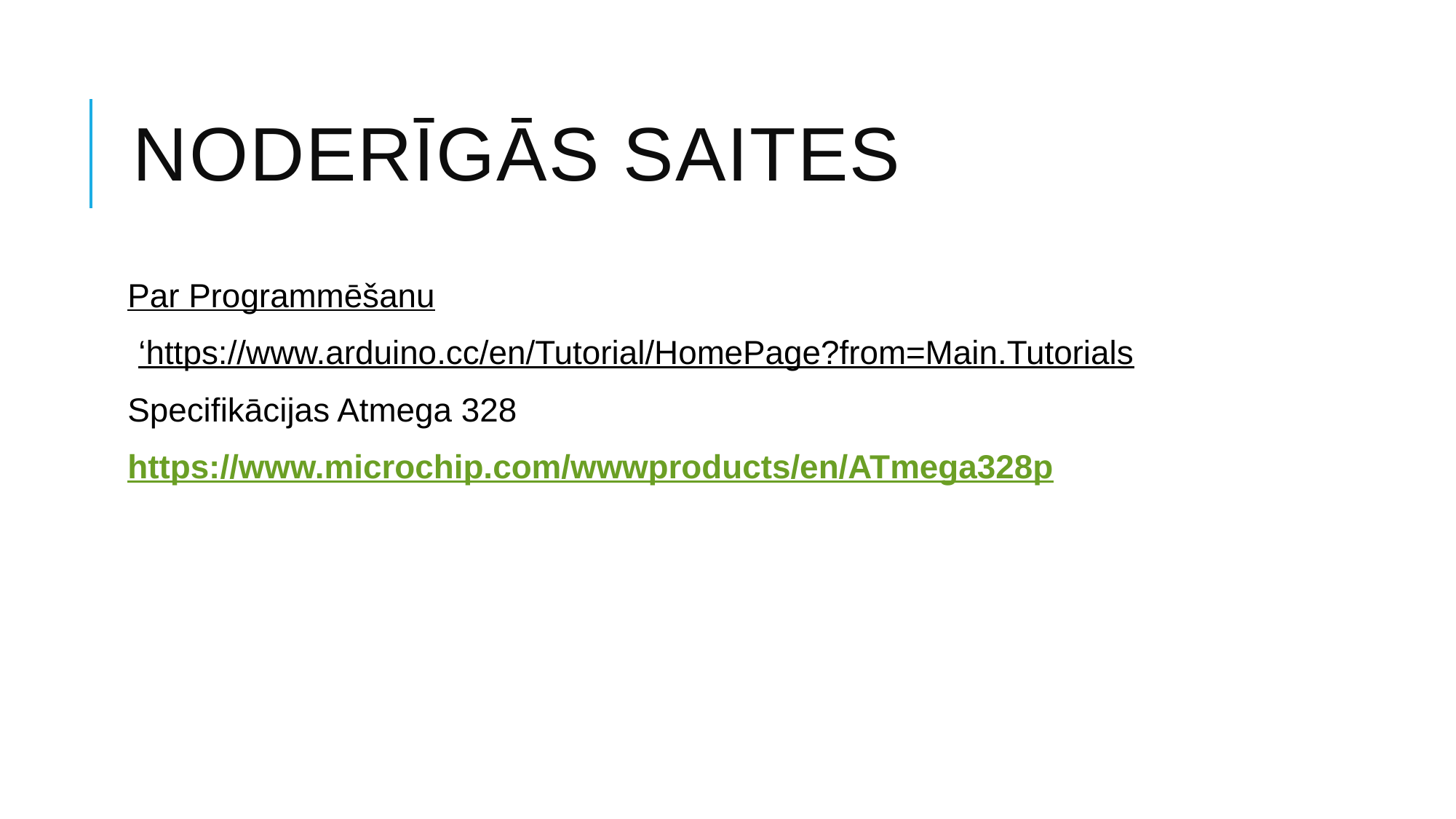

# Noderīgās saites
Par Programmēšanu
‘https://www.arduino.cc/en/Tutorial/HomePage?from=Main.Tutorials
Specifikācijas Atmega 328
https://www.microchip.com/wwwproducts/en/ATmega328p